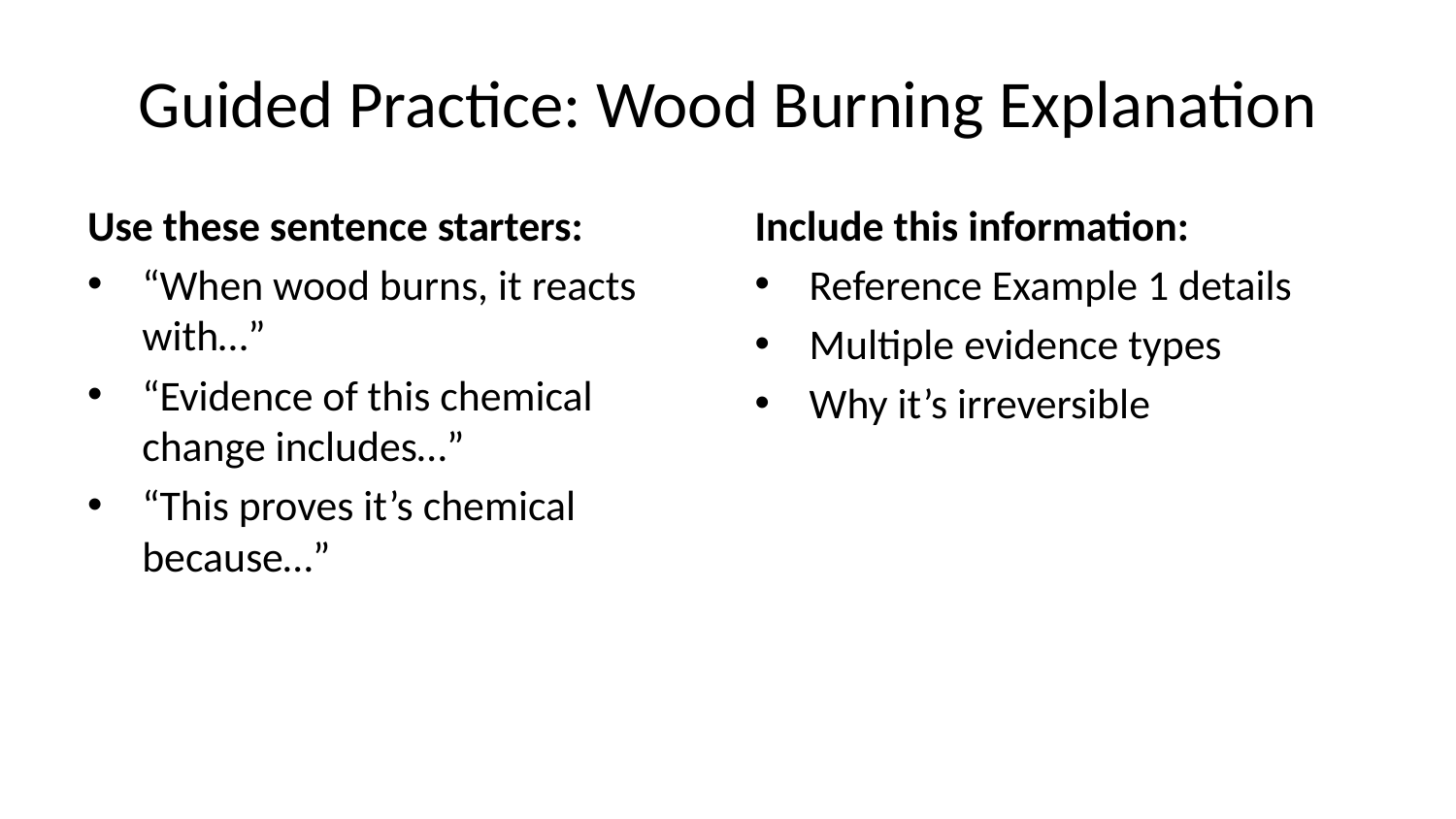

# Guided Practice: Wood Burning Explanation
Use these sentence starters:
“When wood burns, it reacts with…”
“Evidence of this chemical change includes…”
“This proves it’s chemical because…”
Include this information:
Reference Example 1 details
Multiple evidence types
Why it’s irreversible